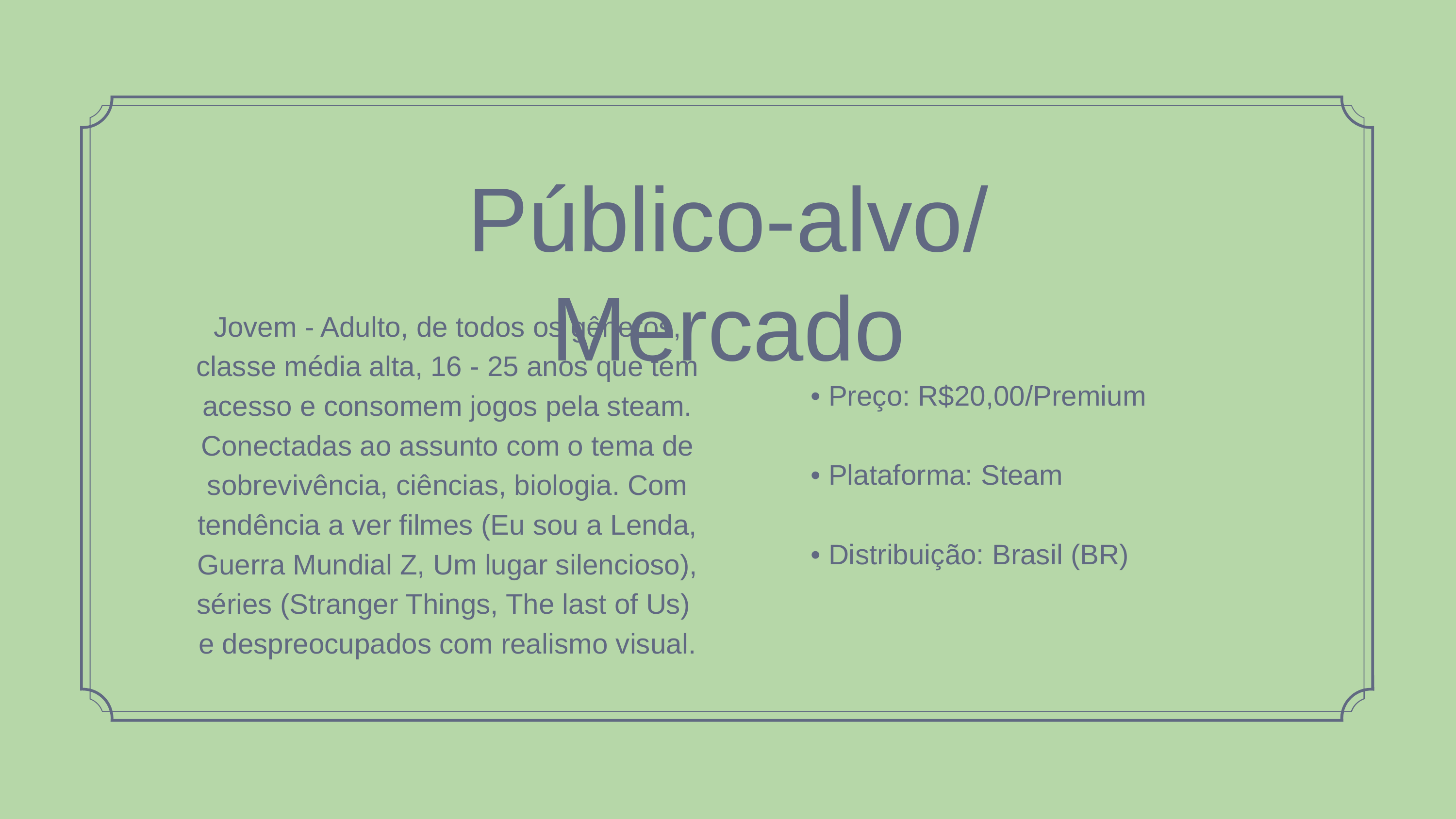

Público-alvo/Mercado
Jovem - Adulto, de todos os gêneros, classe média alta, 16 - 25 anos que tem acesso e consomem jogos pela steam. Conectadas ao assunto com o tema de sobrevivência, ciências, biologia. Com tendência a ver filmes (Eu sou a Lenda, Guerra Mundial Z, Um lugar silencioso), séries (Stranger Things, The last of Us)
e despreocupados com realismo visual.
• Preço: R$20,00/Premium

• Plataforma: Steam

• Distribuição: Brasil (BR)